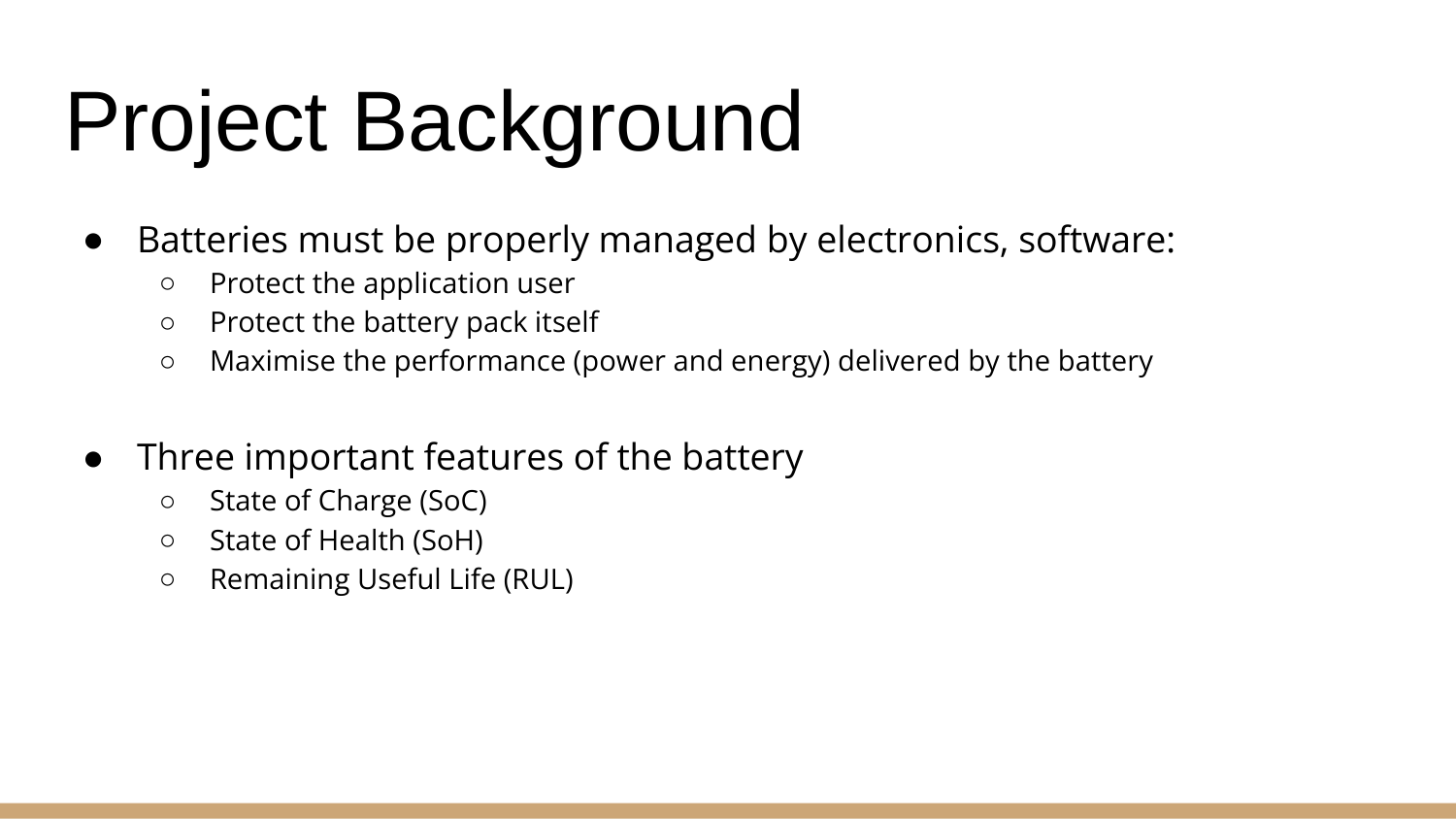

# Project Background
Batteries must be properly managed by electronics, software:
Protect the application user
Protect the battery pack itself
Maximise the performance (power and energy) delivered by the battery

Three important features of the battery
State of Charge (SoC)
State of Health (SoH)
Remaining Useful Life (RUL)